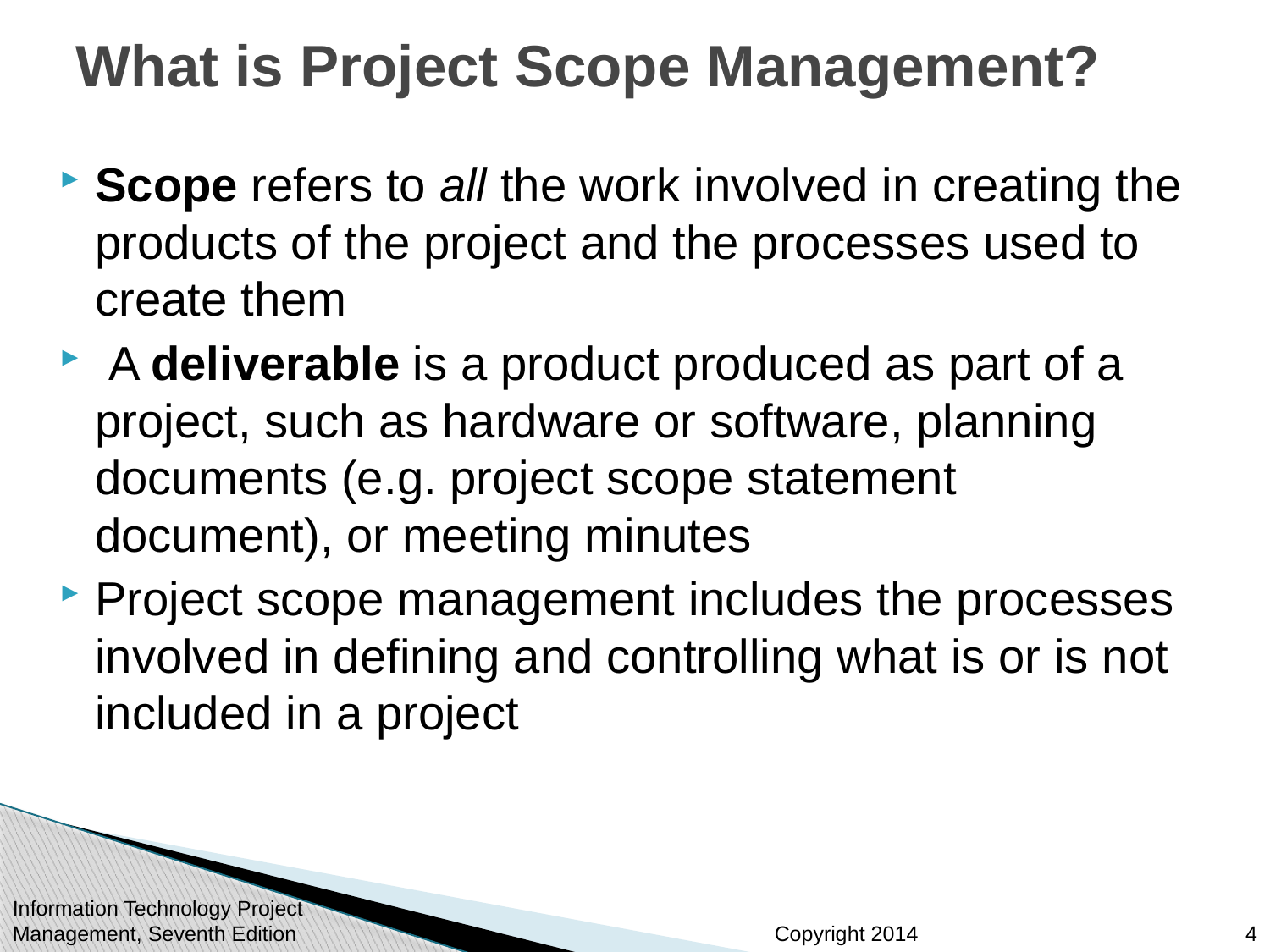

# What is Project Scope Management?
Scope refers to all the work involved in creating the products of the project and the processes used to create them
 A deliverable is a product produced as part of a project, such as hardware or software, planning documents (e.g. project scope statement document), or meeting minutes
Project scope management includes the processes involved in defining and controlling what is or is not included in a project
Information Technology Project Management, Seventh Edition
4